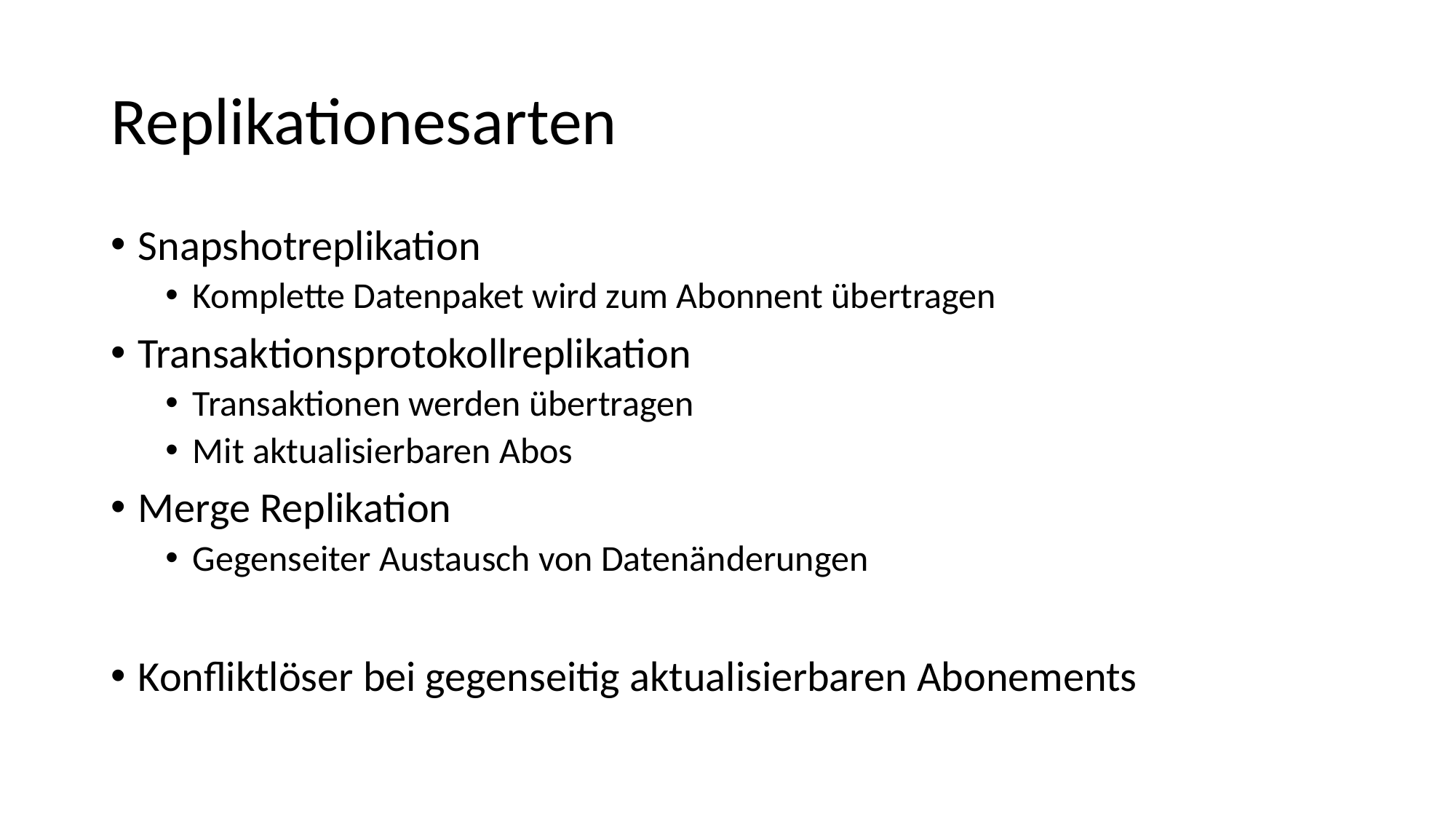

# Replikationesarten
Snapshotreplikation
Komplette Datenpaket wird zum Abonnent übertragen
Transaktionsprotokollreplikation
Transaktionen werden übertragen
Mit aktualisierbaren Abos
Merge Replikation
Gegenseiter Austausch von Datenänderungen

Konfliktlöser bei gegenseitig aktualisierbaren Abonements